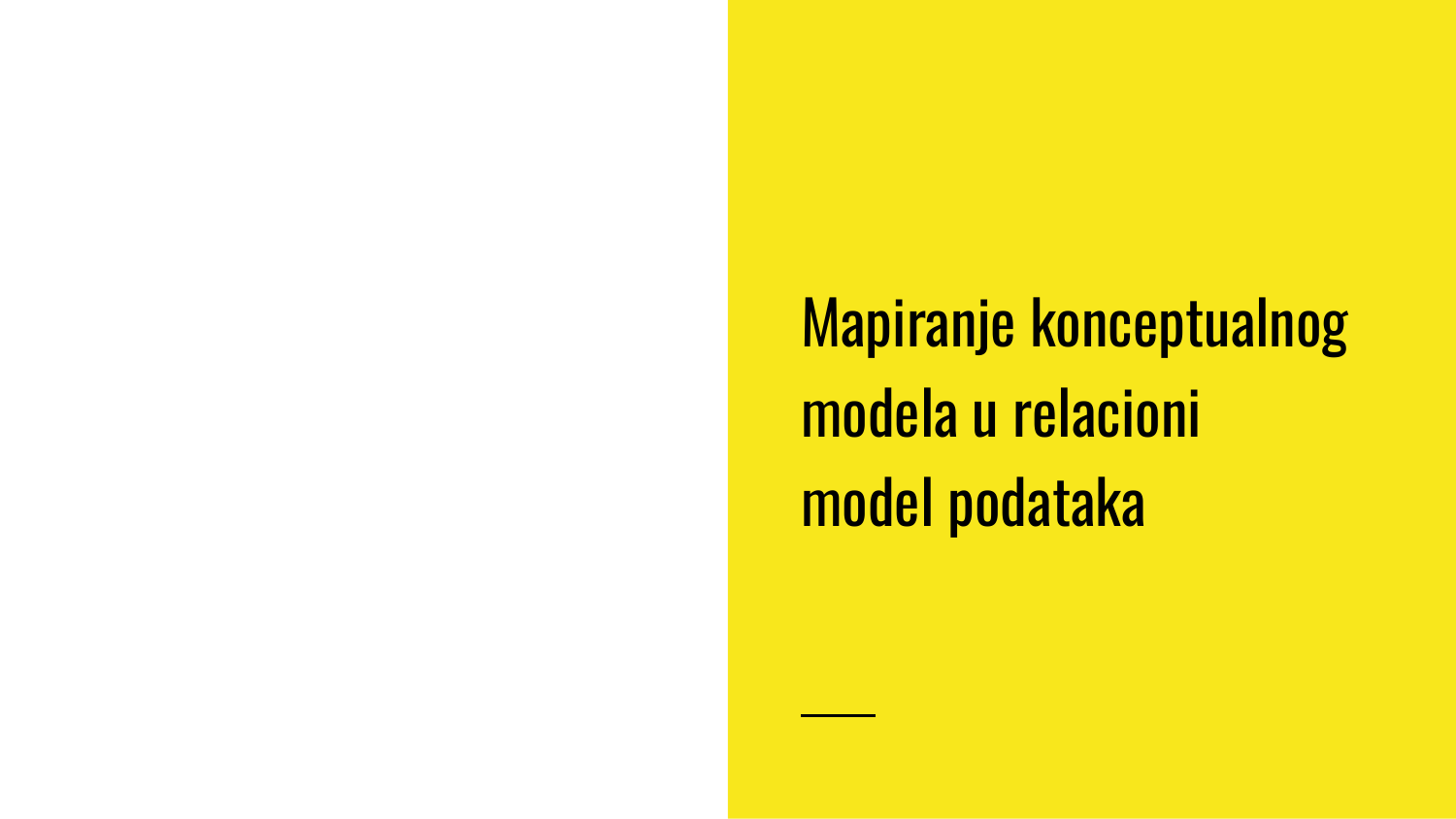

Mapiranje konceptualnog modela u relacioni
model podataka
#